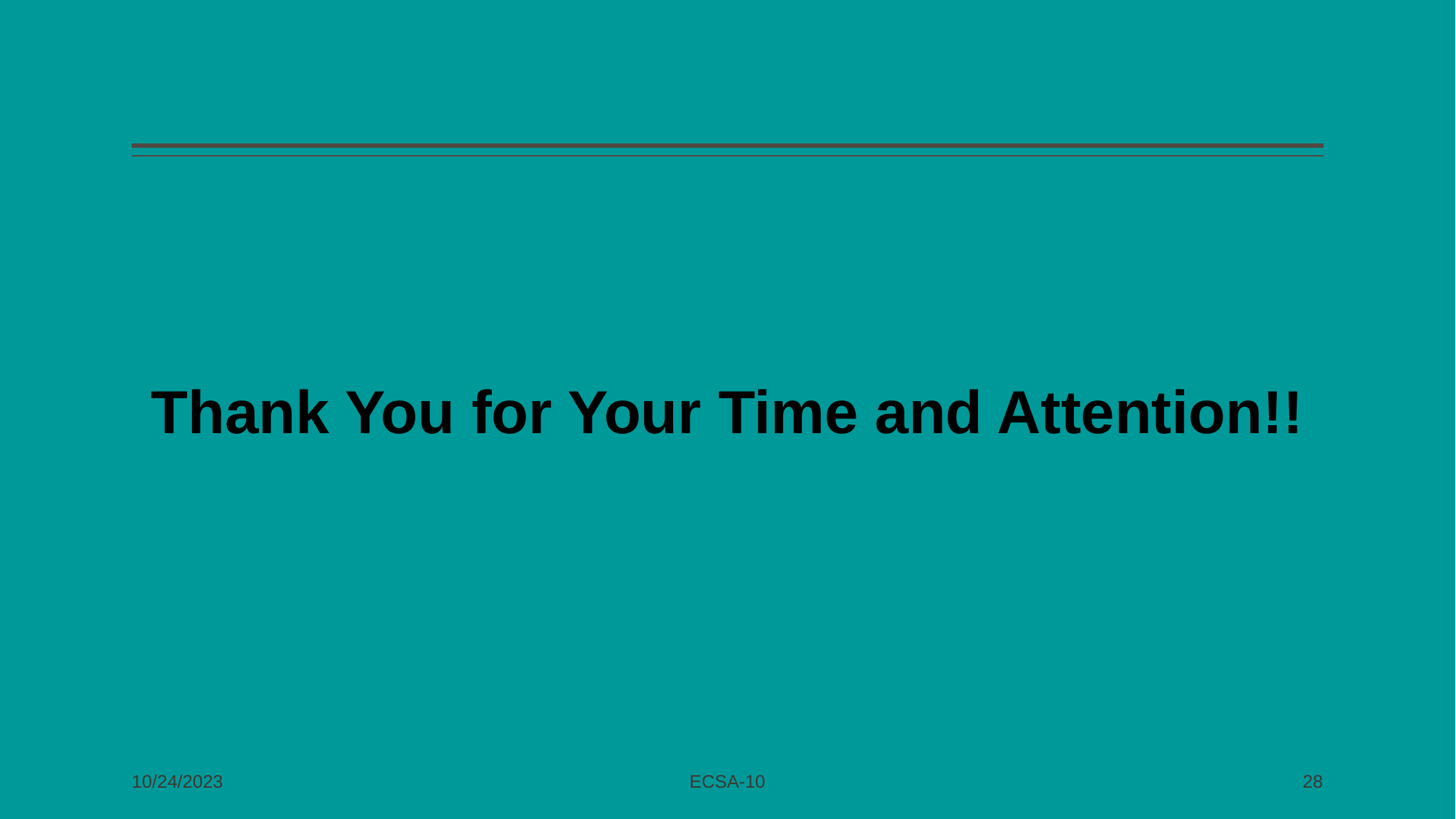

Thank You for Your Time and Attention!!
ECSA-10
10/24/2023
28